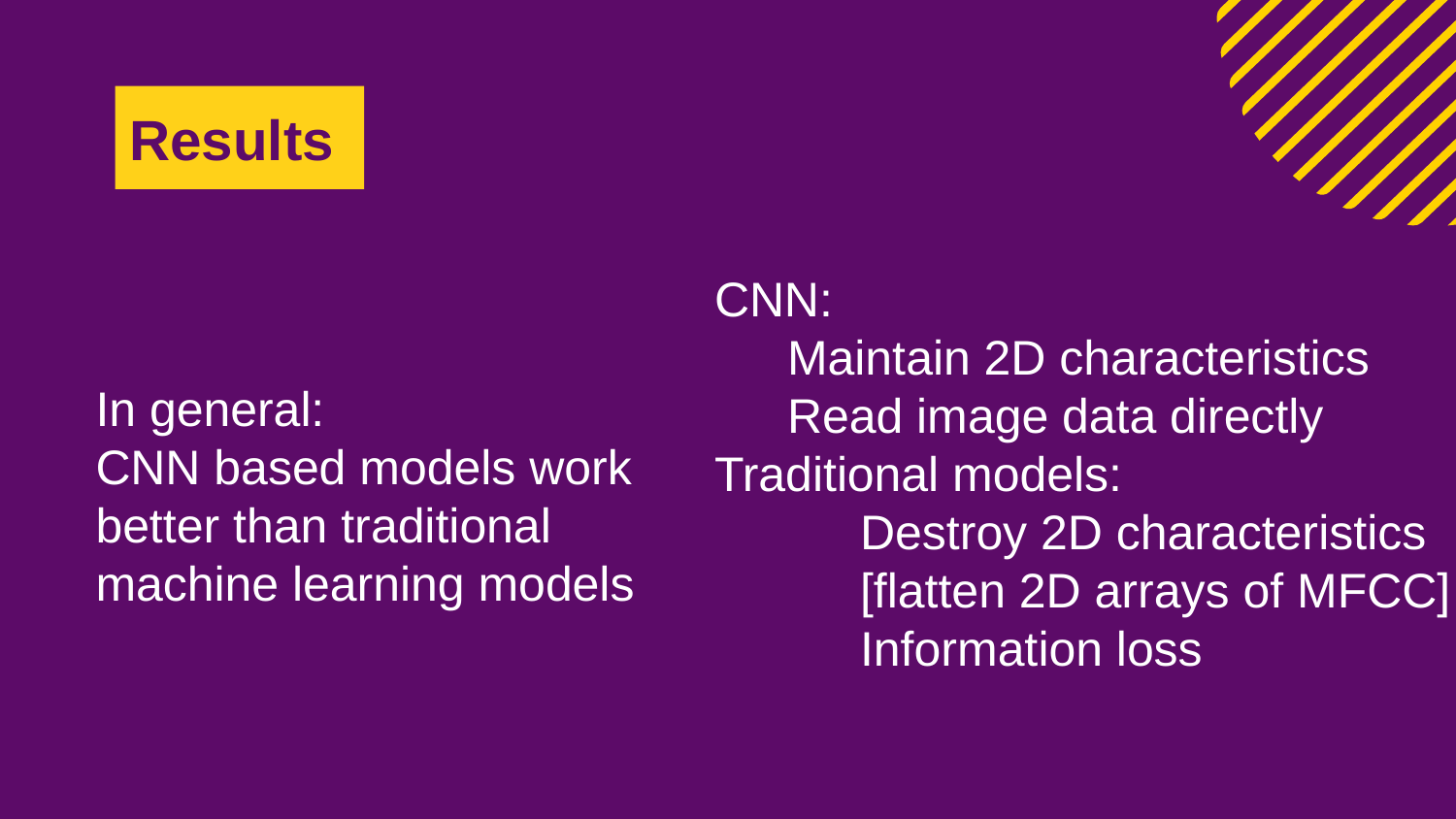

# Results
CNN:
Maintain 2D characteristics
Read image data directly
Traditional models:
	Destroy 2D characteristics
	[flatten 2D arrays of MFCC]
	Information loss

In general:
CNN based models work better than traditional machine learning models